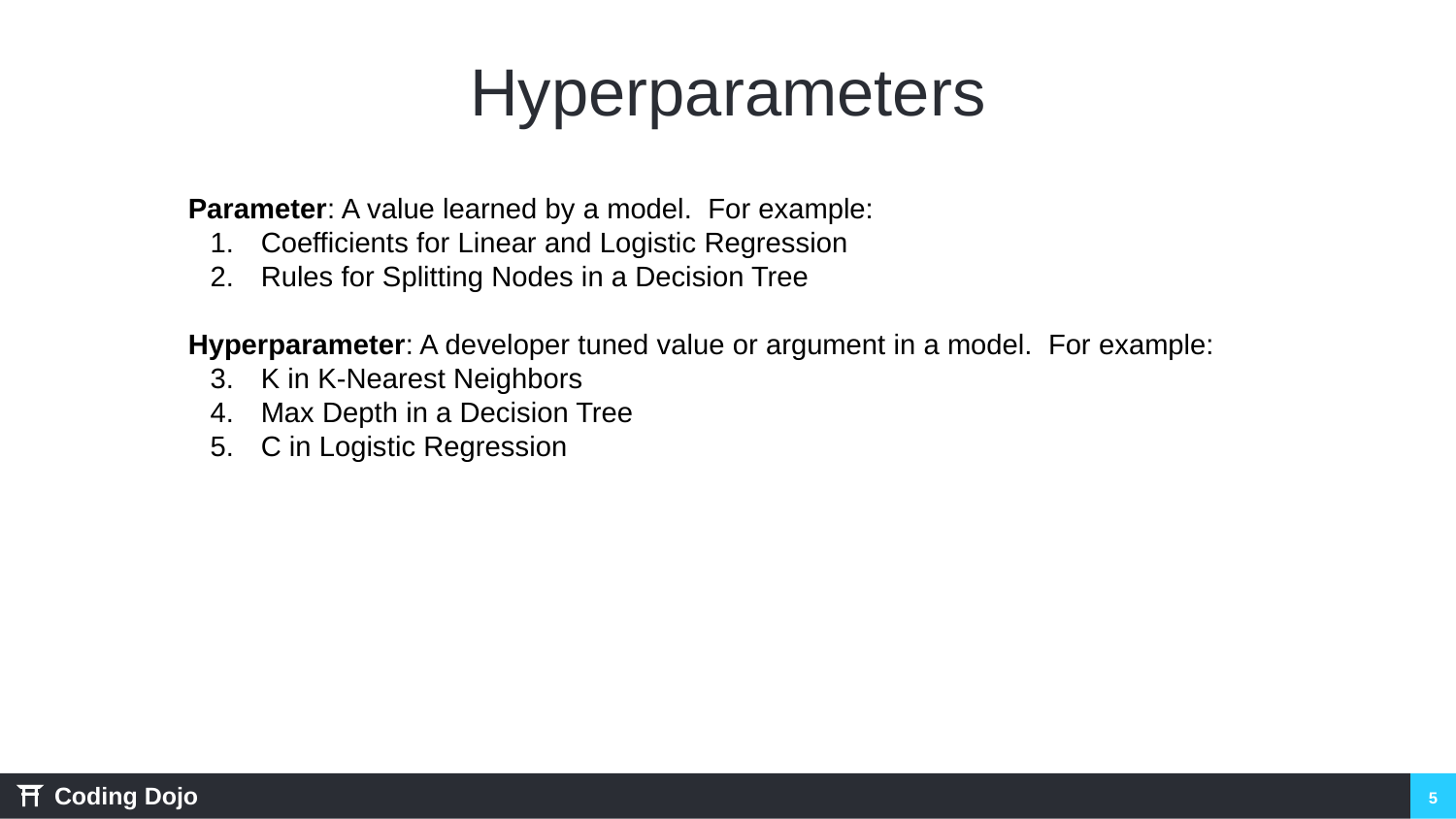

# Hyperparameters
Parameter: A value learned by a model.  For example:
Coefficients for Linear and Logistic Regression
Rules for Splitting Nodes in a Decision Tree

Hyperparameter: A developer tuned value or argument in a model.  For example:
K in K-Nearest Neighbors
Max Depth in a Decision Tree
C in Logistic Regression